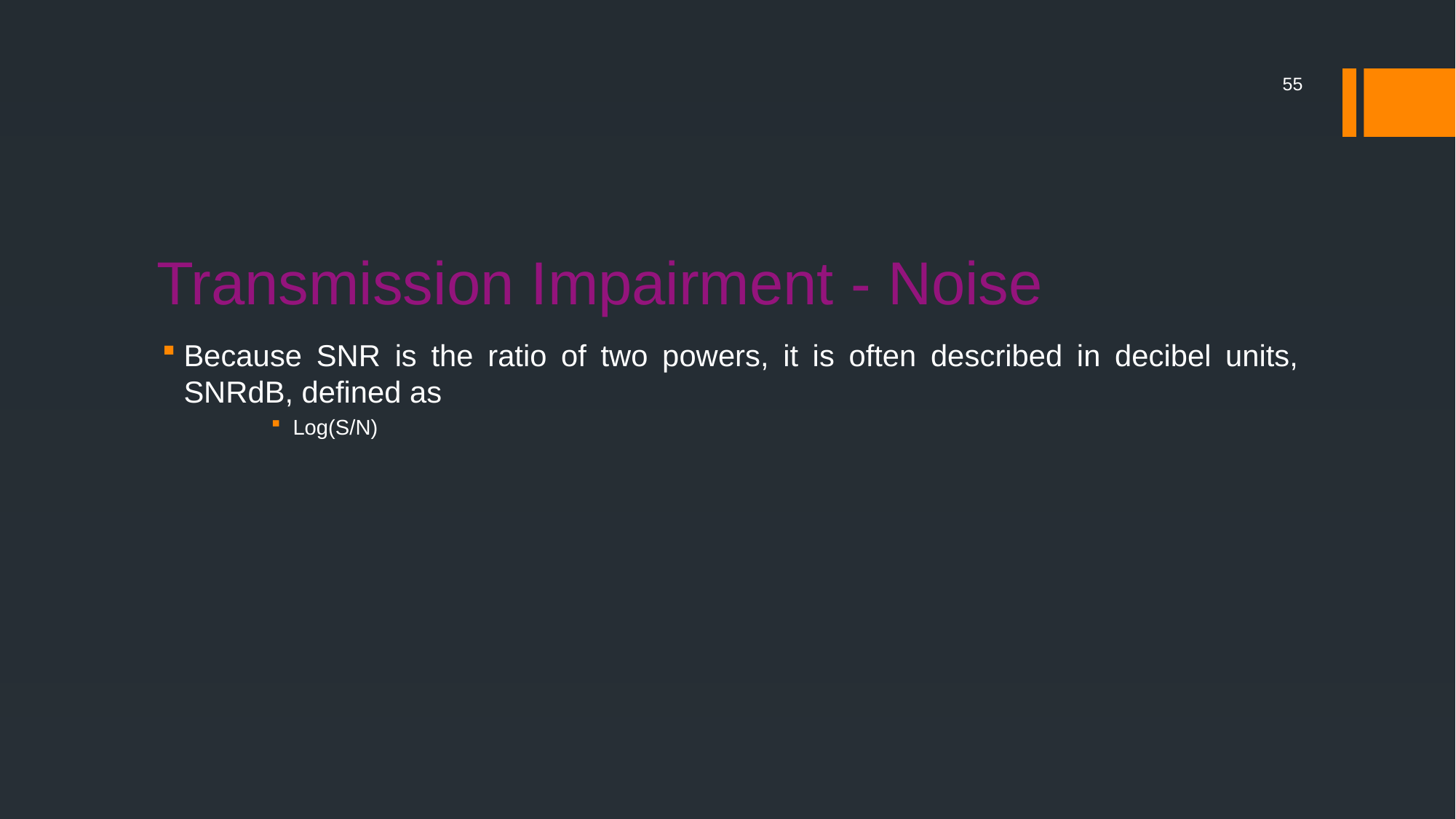

55
# Transmission Impairment - Noise
Because SNR is the ratio of two powers, it is often described in decibel units, SNRdB, defined as
Log(S/N)